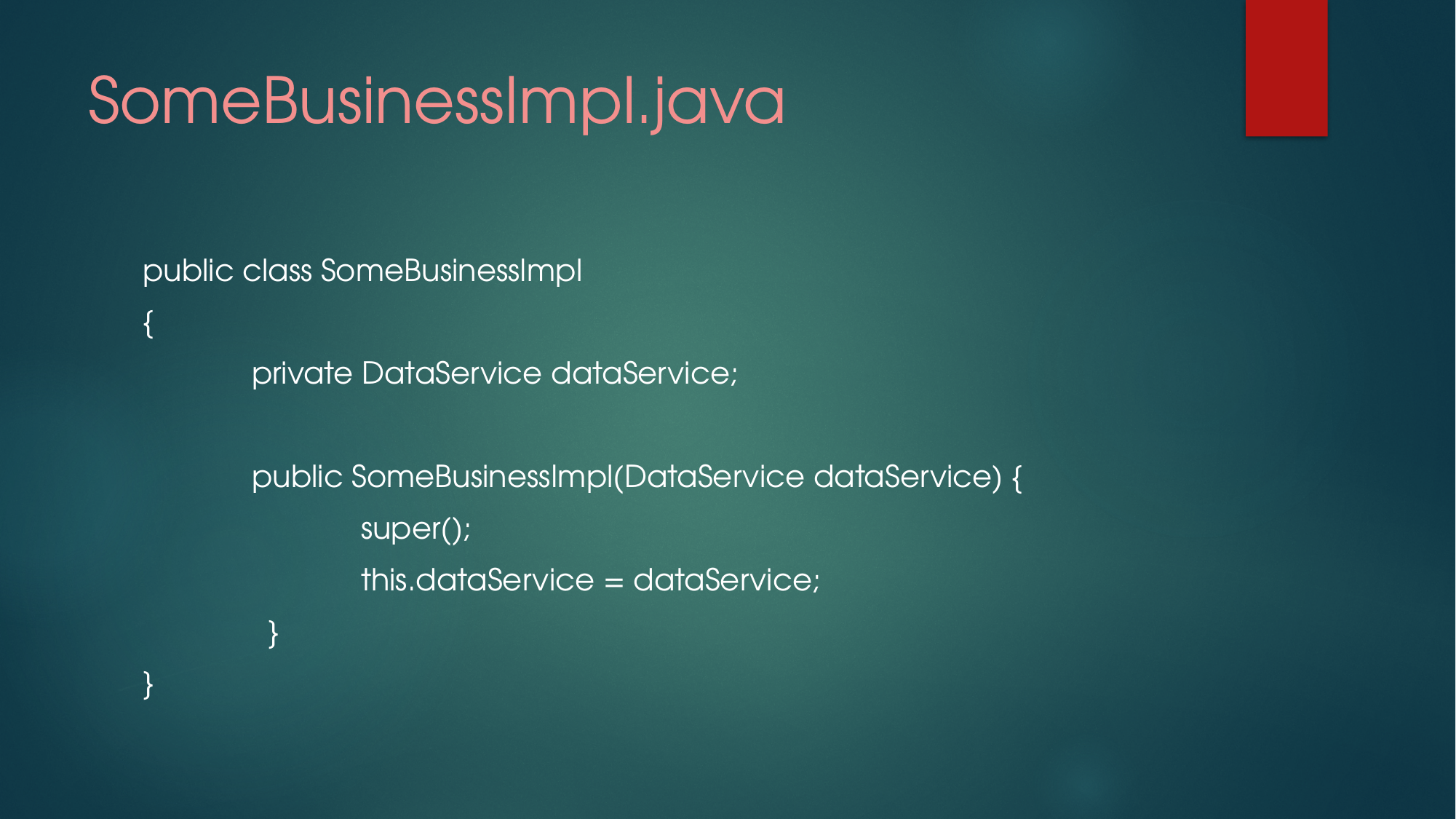

# SomeBusinessImpl.java
public class SomeBusinessImpl
{
	private DataService dataService;

	public SomeBusinessImpl(DataService dataService) {
		super();
		this.dataService = dataService;
	  }
}